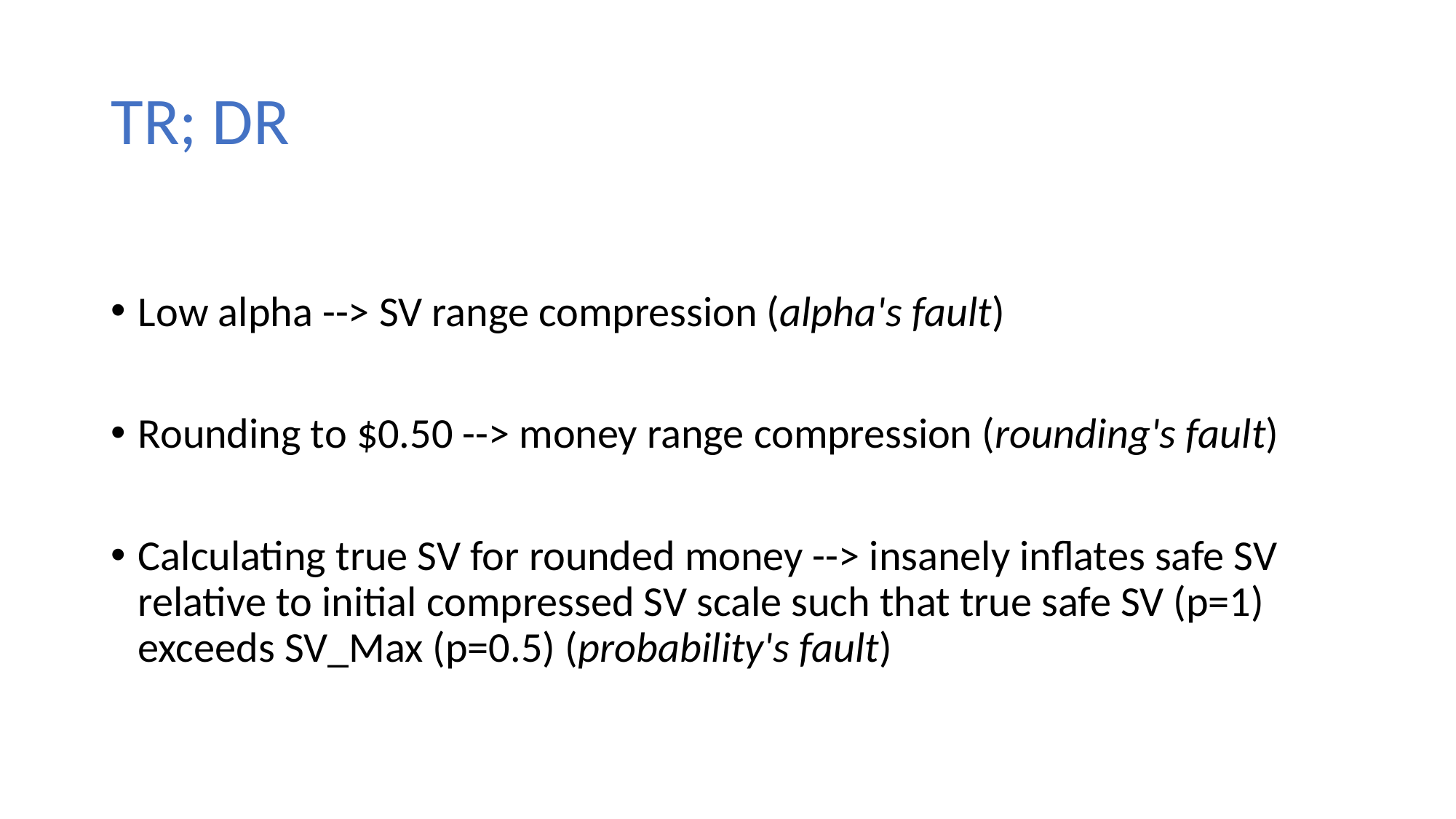

# TR; DR

Low alpha --> SV range compression (alpha's fault)

Rounding to $0.50 --> money range compression (rounding's fault)

Calculating true SV for rounded money --> insanely inflates safe SV relative to initial compressed SV scale such that true safe SV (p=1) exceeds SV_Max (p=0.5) (probability's fault)